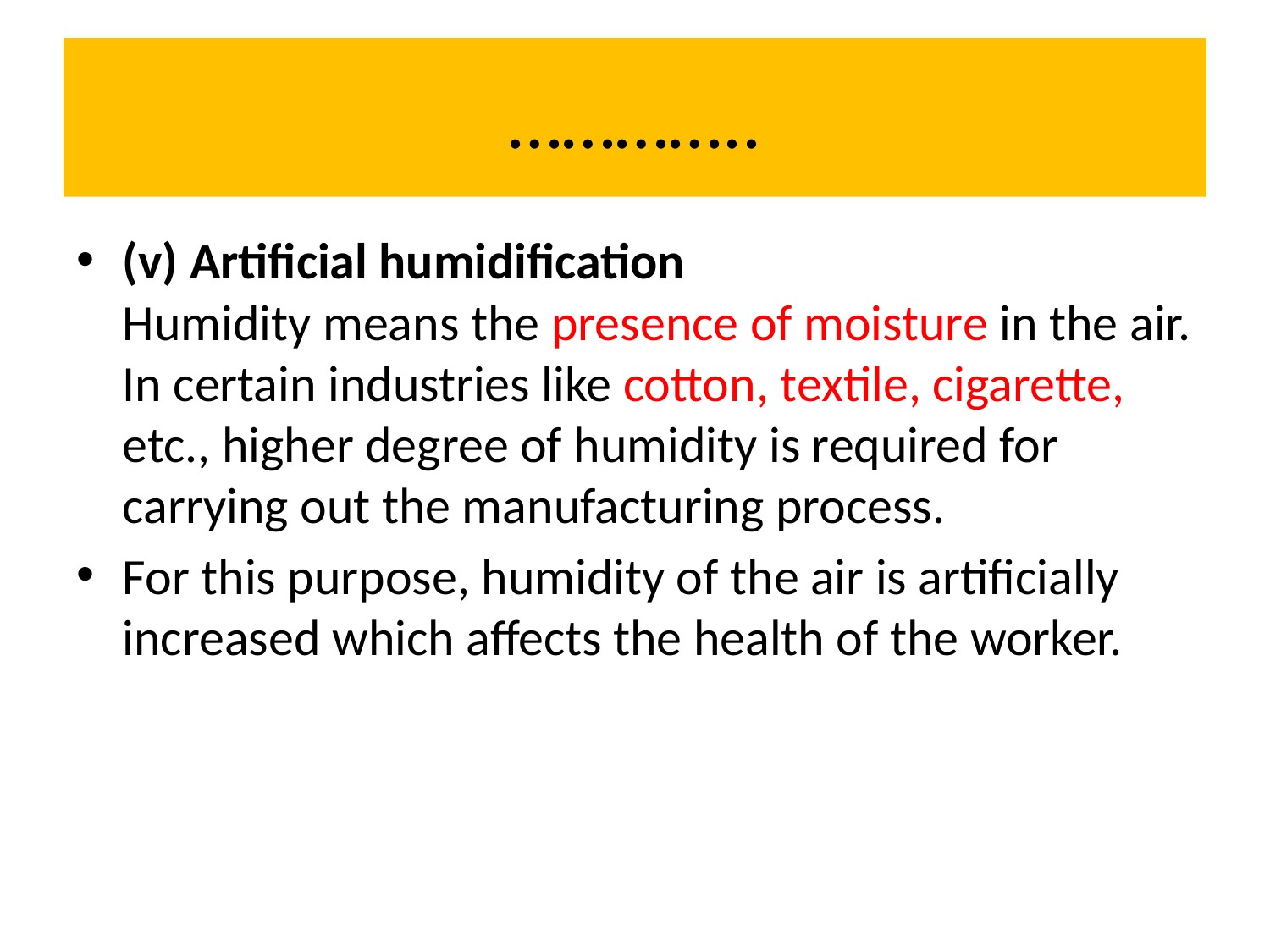

# …………..
(v) Artificial humidification
Humidity means the presence of moisture in the air. In certain industries like cotton, textile, cigarette, etc., higher degree of humidity is required for carrying out the manufacturing process.
For this purpose, humidity of the air is artificially increased which affects the health of the worker.